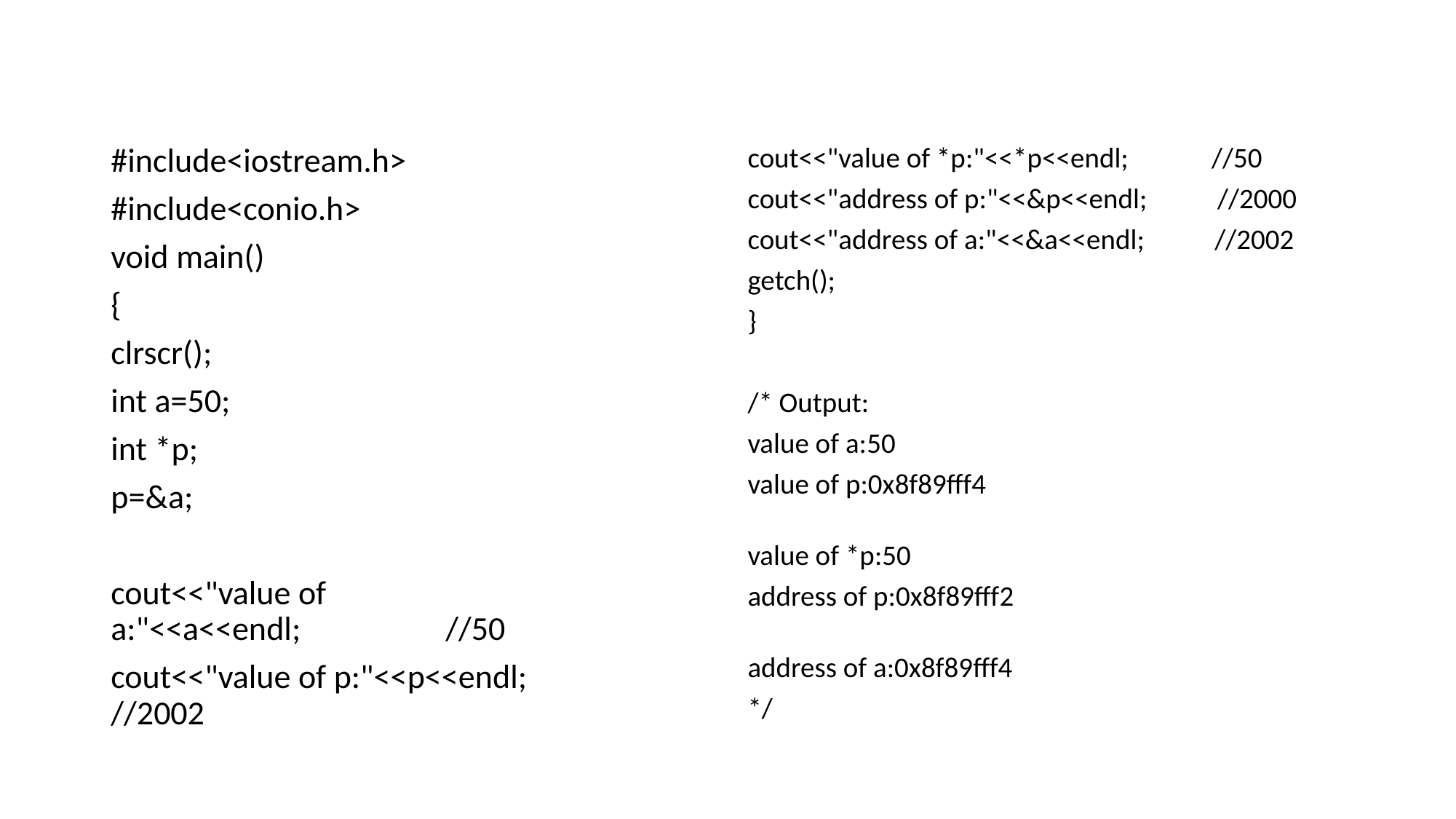

#
#include<iostream.h>
#include<conio.h>
void main()
{
clrscr();
int a=50;
int *p;
p=&a;

cout<<"value of a:"<<a<<endl;                   //50
cout<<"value of p:"<<p<<endl;                  //2002

cout<<"value of *p:"<<*p<<endl;             //50
cout<<"address of p:"<<&p<<endl;           //2000
cout<<"address of a:"<<&a<<endl;           //2002
getch();
}

/* Output:
value of a:50
value of p:0x8f89fff4
value of *p:50
address of p:0x8f89fff2
address of a:0x8f89fff4
*/